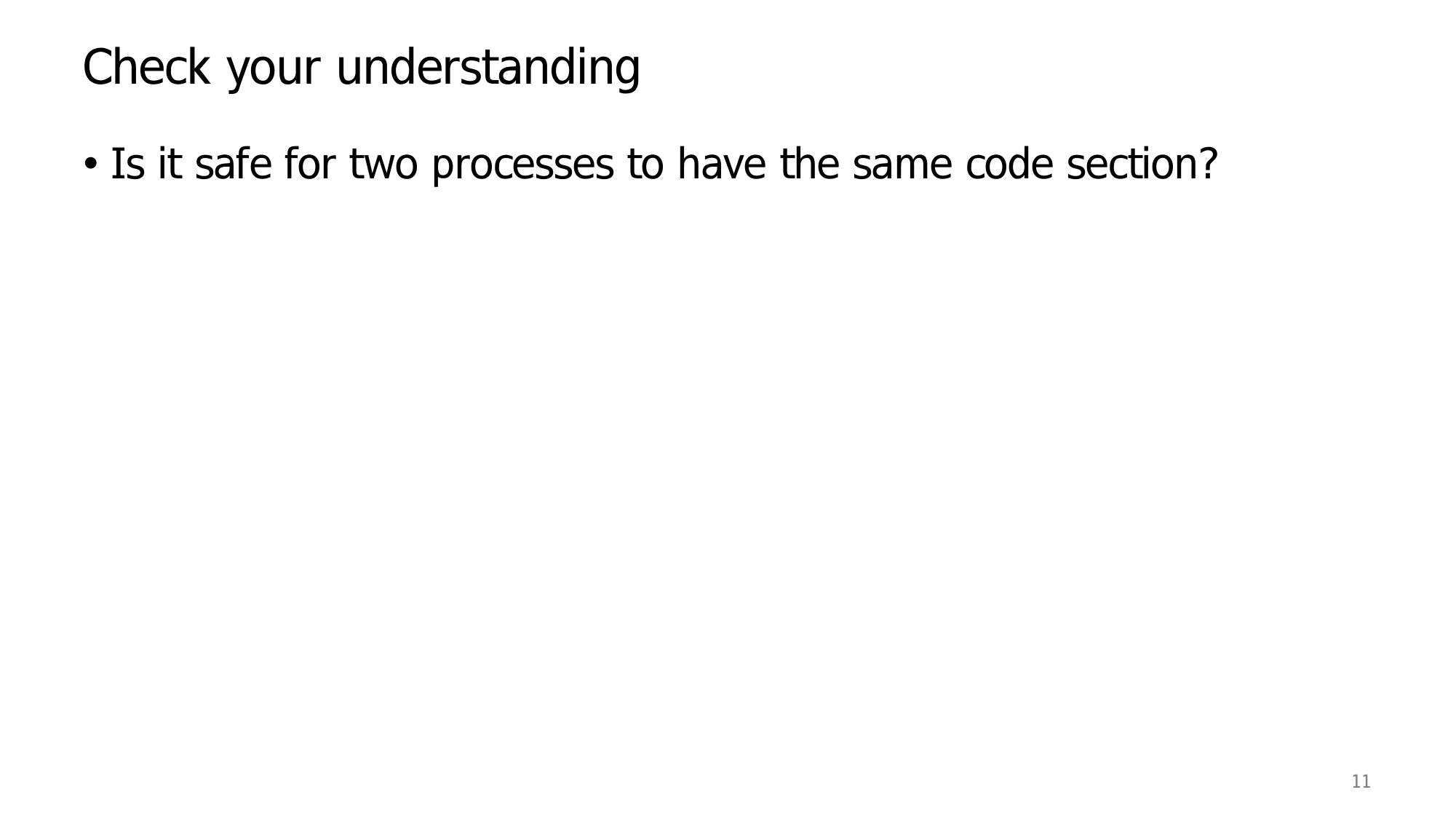

# Check your understanding
Is it safe for two processes to have the same code section?
11